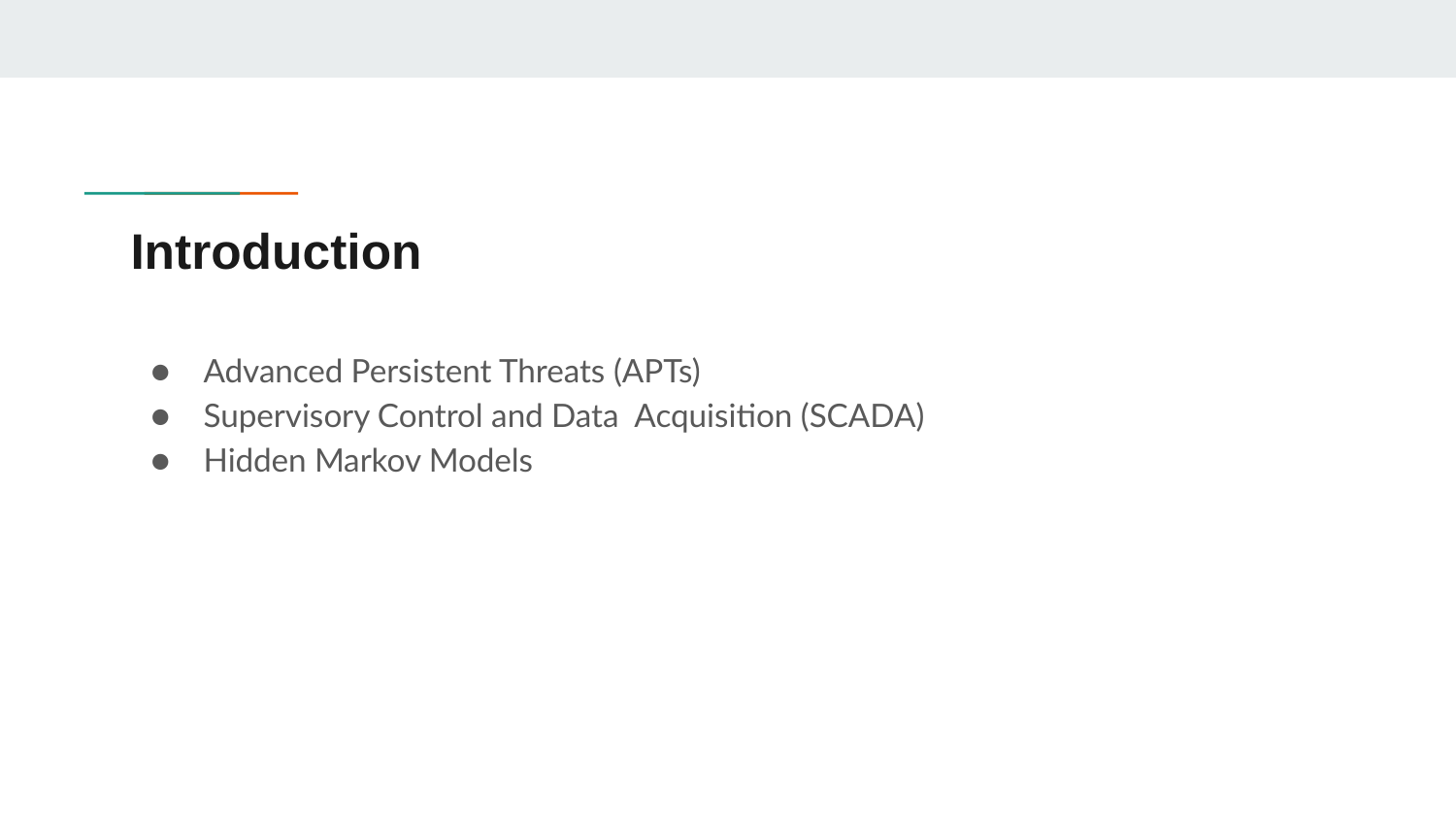

# Introduction
Advanced Persistent Threats (APTs)
Supervisory Control and Data  Acquisition (SCADA)
Hidden Markov Models